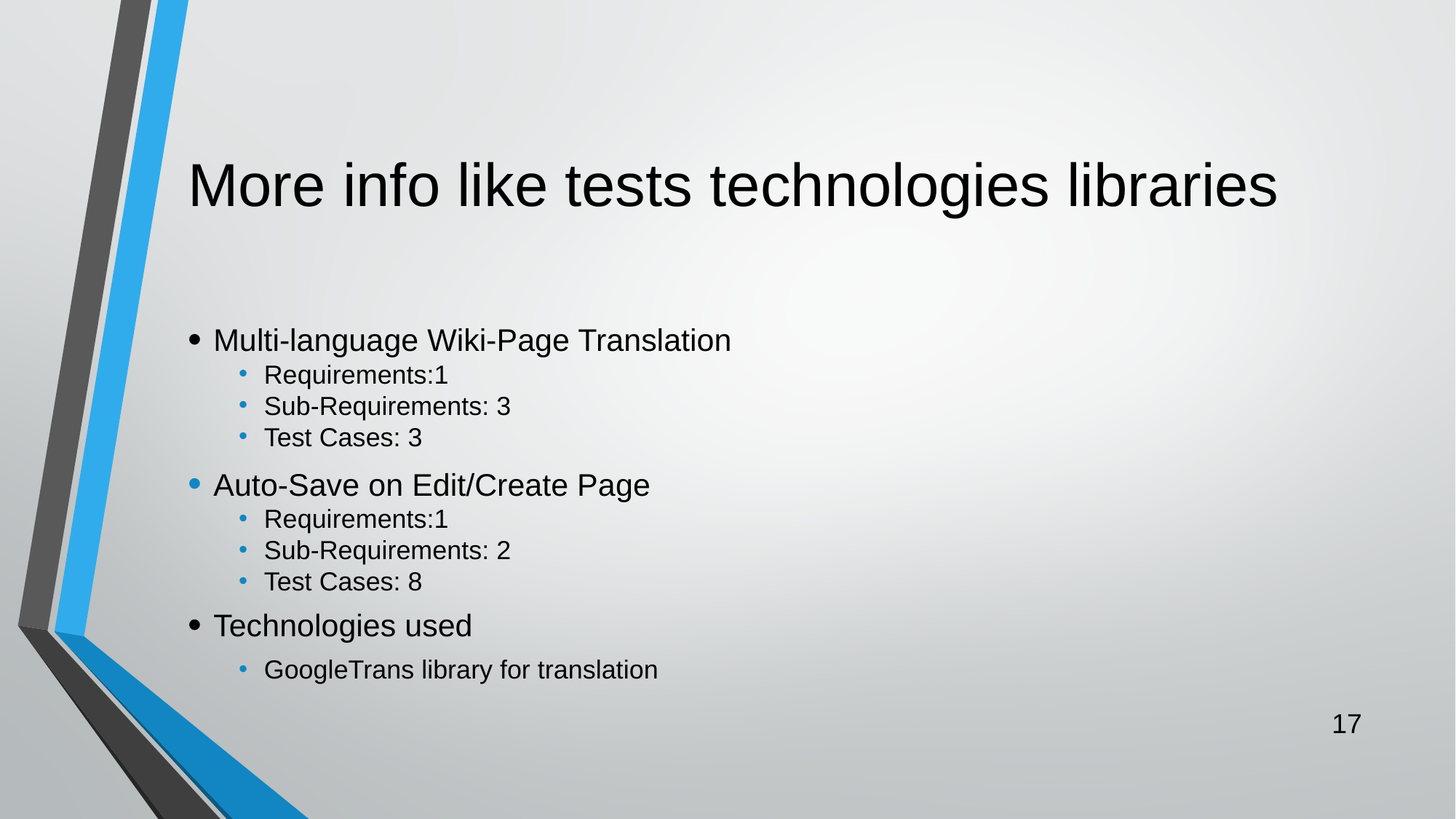

# More info like tests technologies libraries
Multi-language Wiki-Page Translation
Requirements:1
Sub-Requirements: 3
Test Cases: 3
Auto-Save on Edit/Create Page
Requirements:1
Sub-Requirements: 2
Test Cases: 8
Technologies used
GoogleTrans library for translation
17